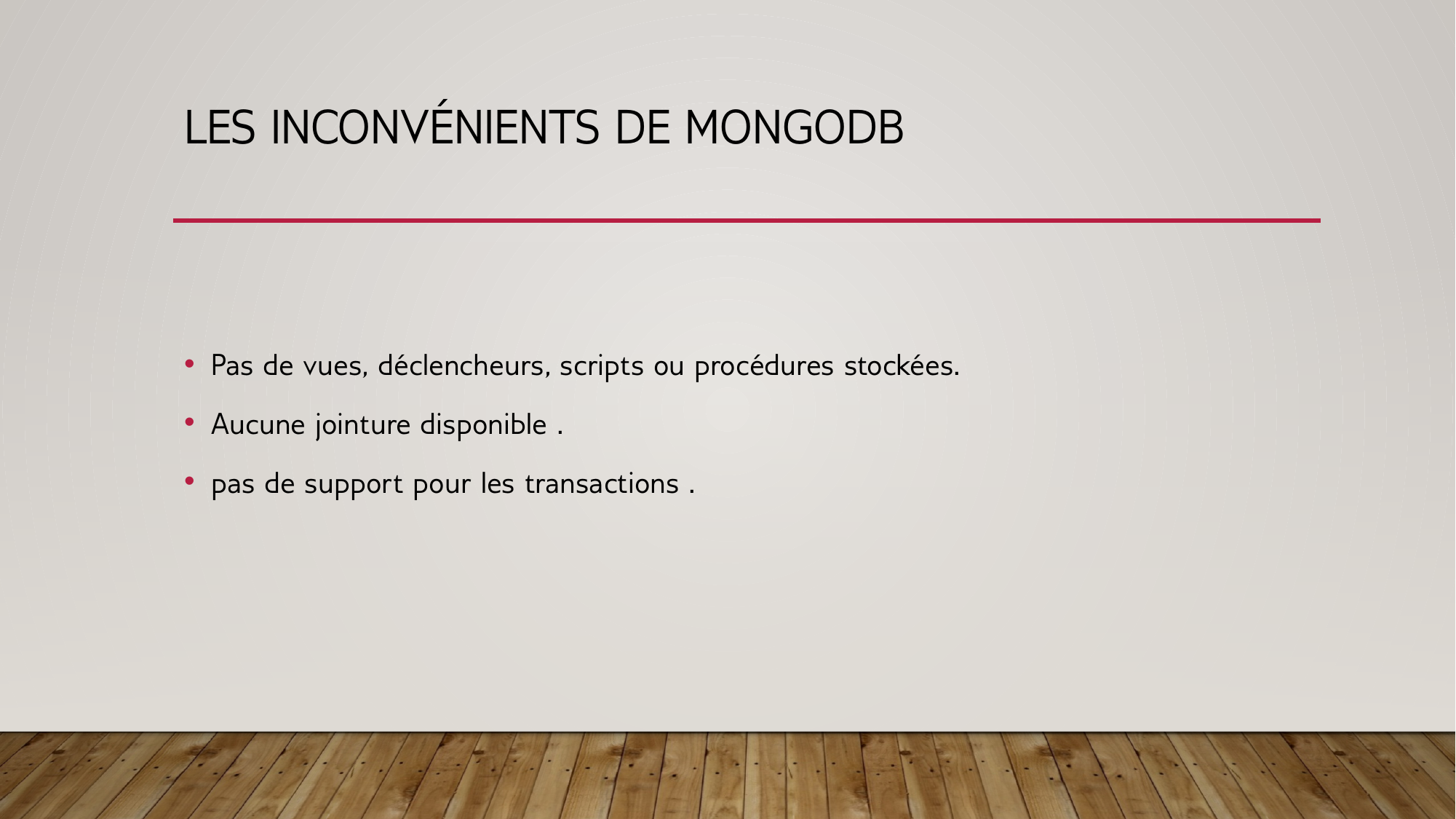

# Les inconvénients de mongodb
Pas de vues, déclencheurs, scripts ou procédures stockées.
Aucune jointure disponible .
pas de support pour les transactions .